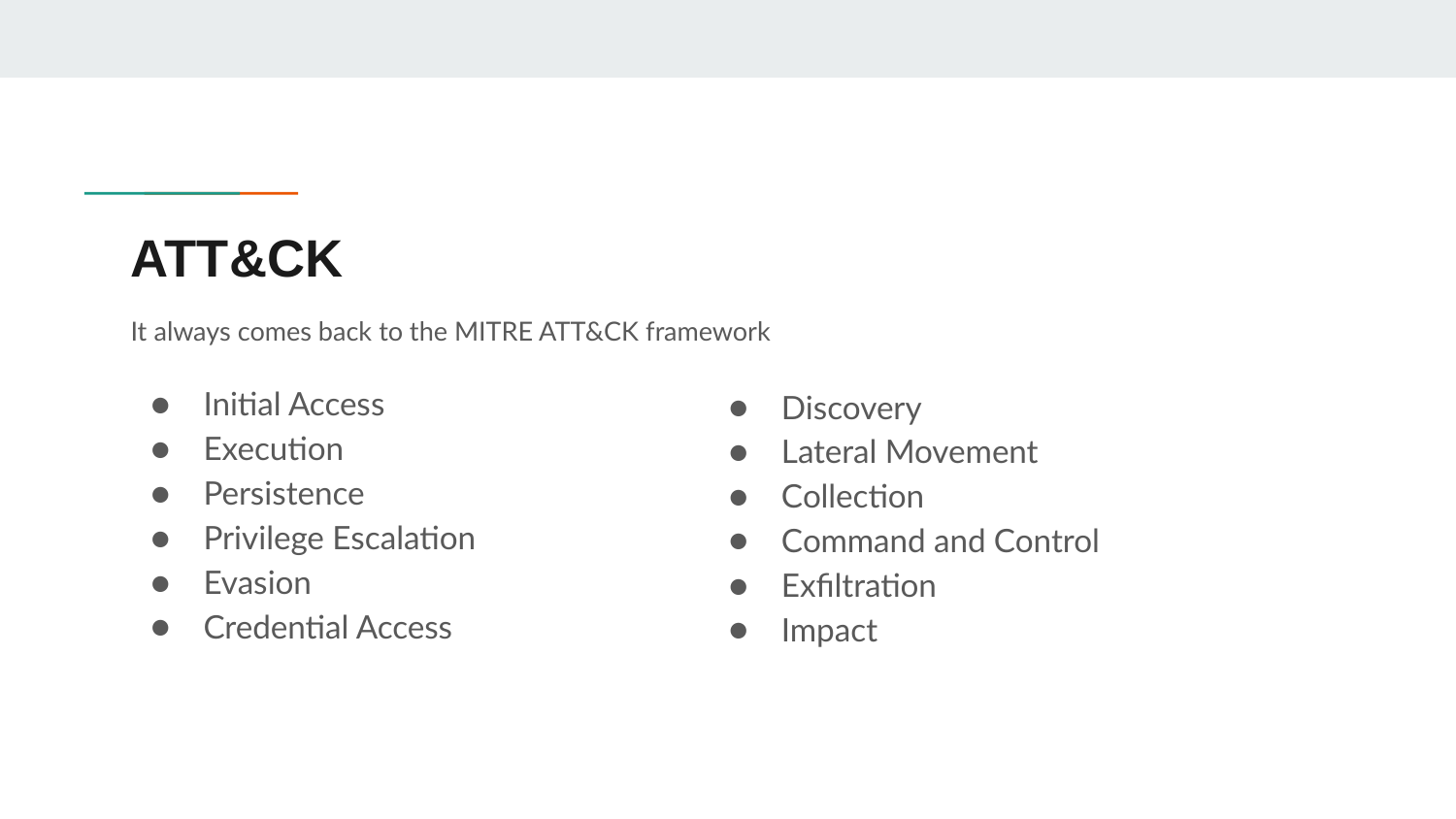

# ATT&CK
It always comes back to the MITRE ATT&CK framework
Initial Access
Execution
Persistence
Privilege Escalation
Evasion
Credential Access
Discovery
Lateral Movement
Collection
Command and Control
Exfiltration
Impact